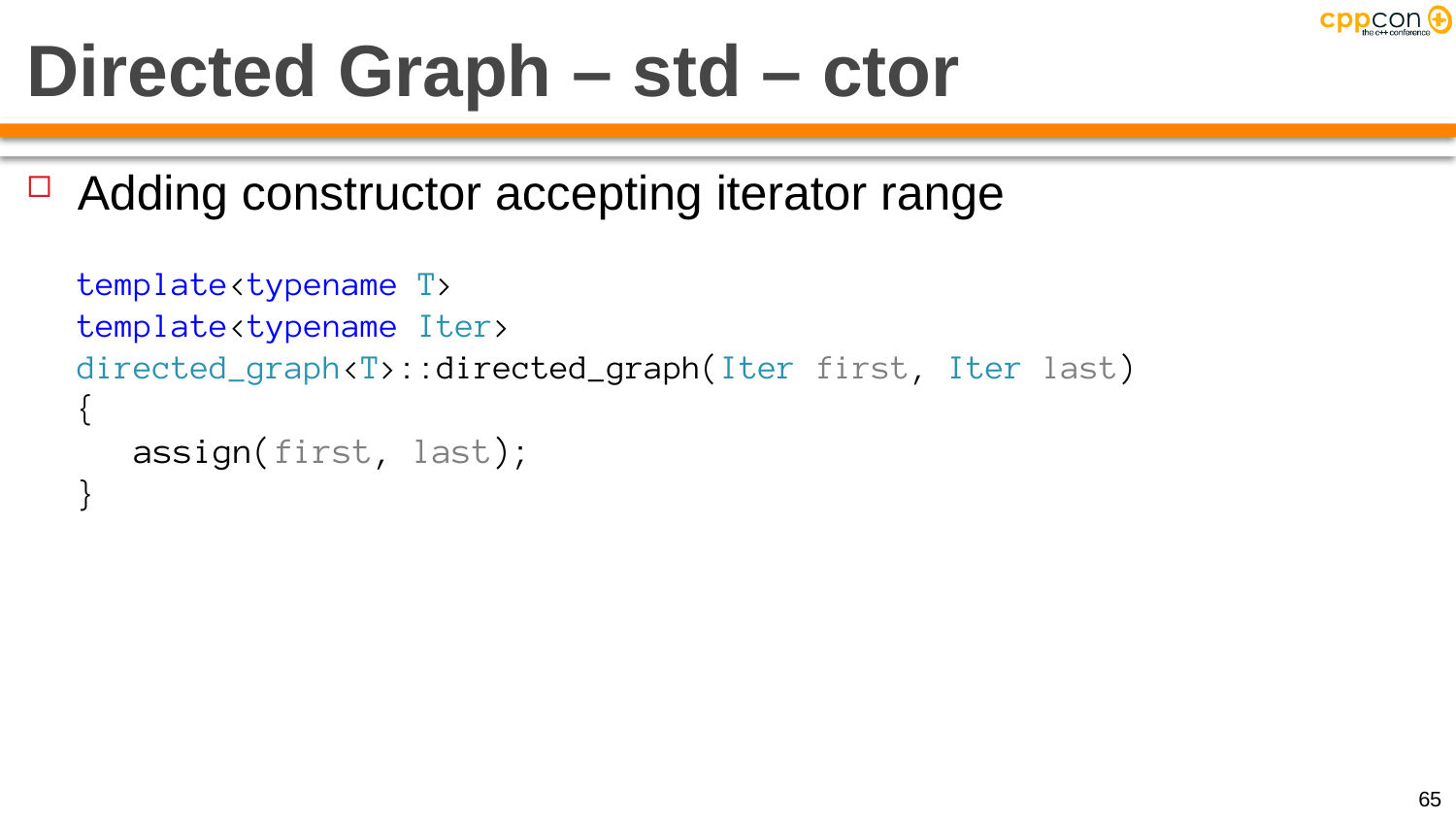

# Directed Graph – std – ctor
Adding constructor accepting iterator range

template<typename T>
template<typename Iter>
directed_graph<T>::directed_graph(Iter first, Iter last)
{
   assign(first, last);
}